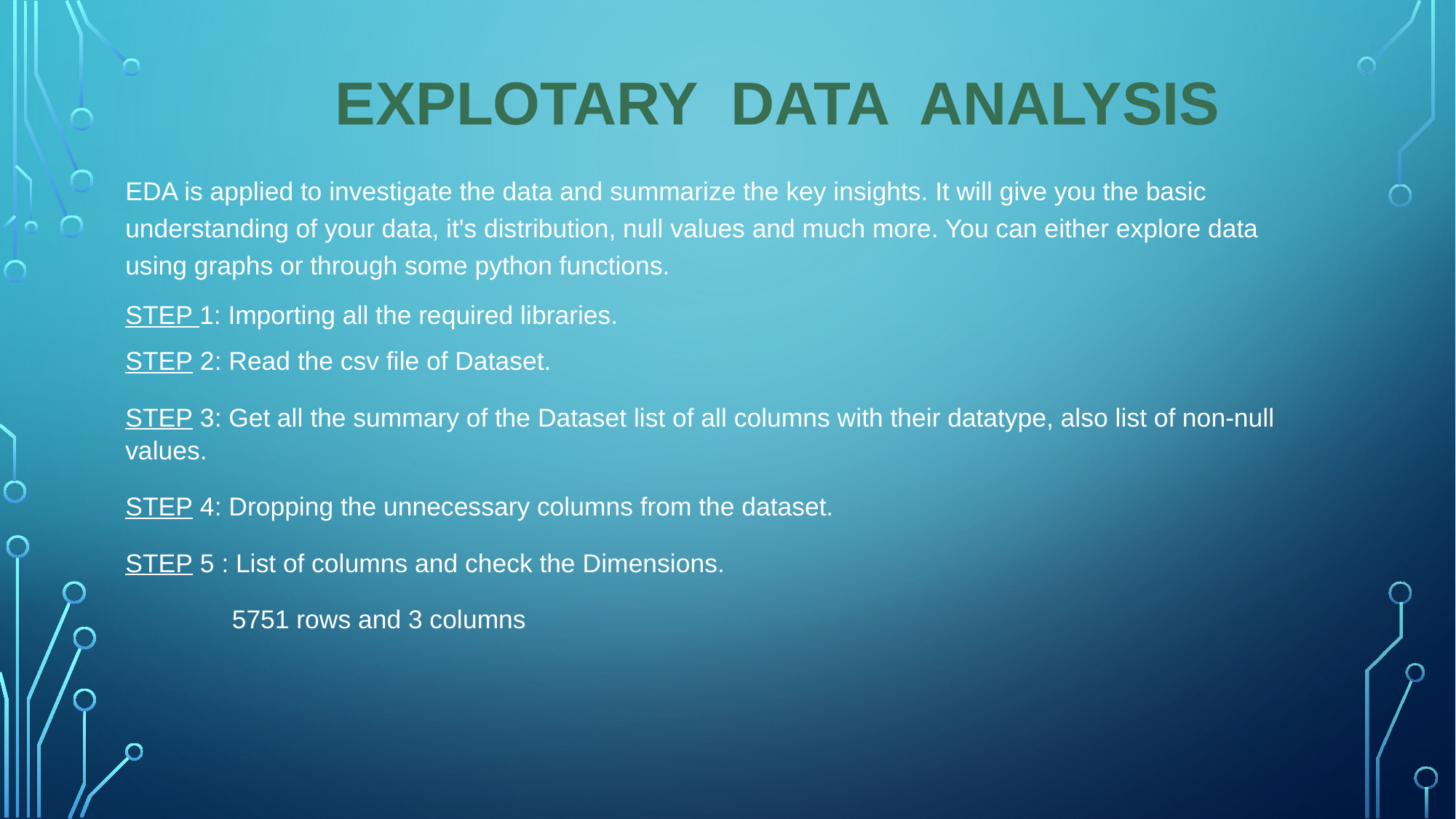

# EXPLOTARY  DATA  ANALYSIS
EDA is applied to investigate the data and summarize the key insights. It will give you the basic understanding of your data, it's distribution, null values and much more. You can either explore data using graphs or through some python functions.
STEP 1: Importing all the required libraries.
STEP 2: Read the csv file of Dataset.
STEP 3: Get all the summary of the Dataset list of all columns with their datatype, also list of non-null values.
STEP 4: Dropping the unnecessary columns from the dataset.
STEP 5 : List of columns and check the Dimensions.
               5751 rows and 3 columns